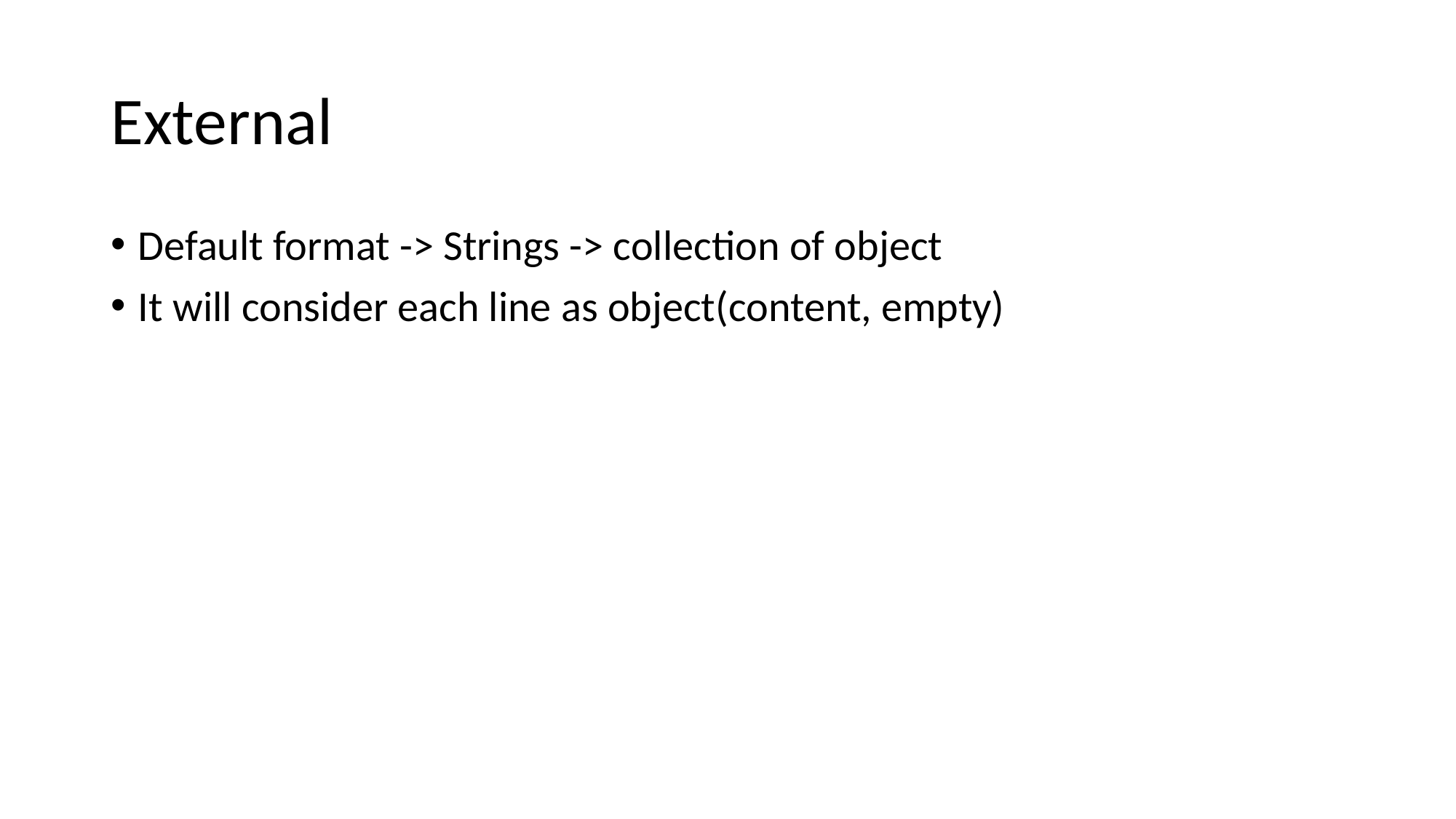

# External
Default format -> Strings -> collection of object
It will consider each line as object(content, empty)